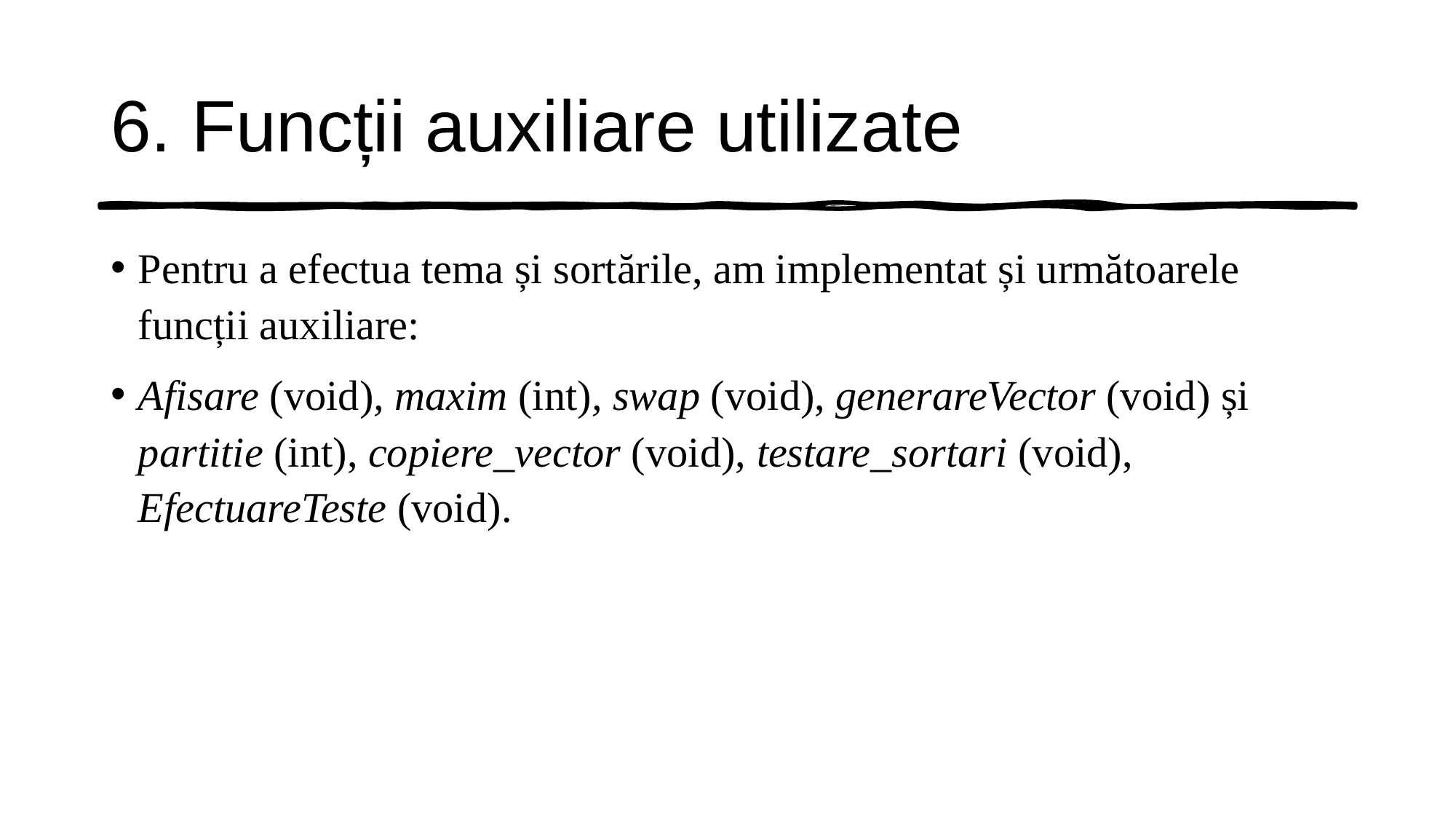

# 6. Funcții auxiliare utilizate
Pentru a efectua tema și sortările, am implementat și următoarele funcții auxiliare:
Afisare (void), maxim (int), swap (void), generareVector (void) și partitie (int), copiere_vector (void), testare_sortari (void), EfectuareTeste (void).